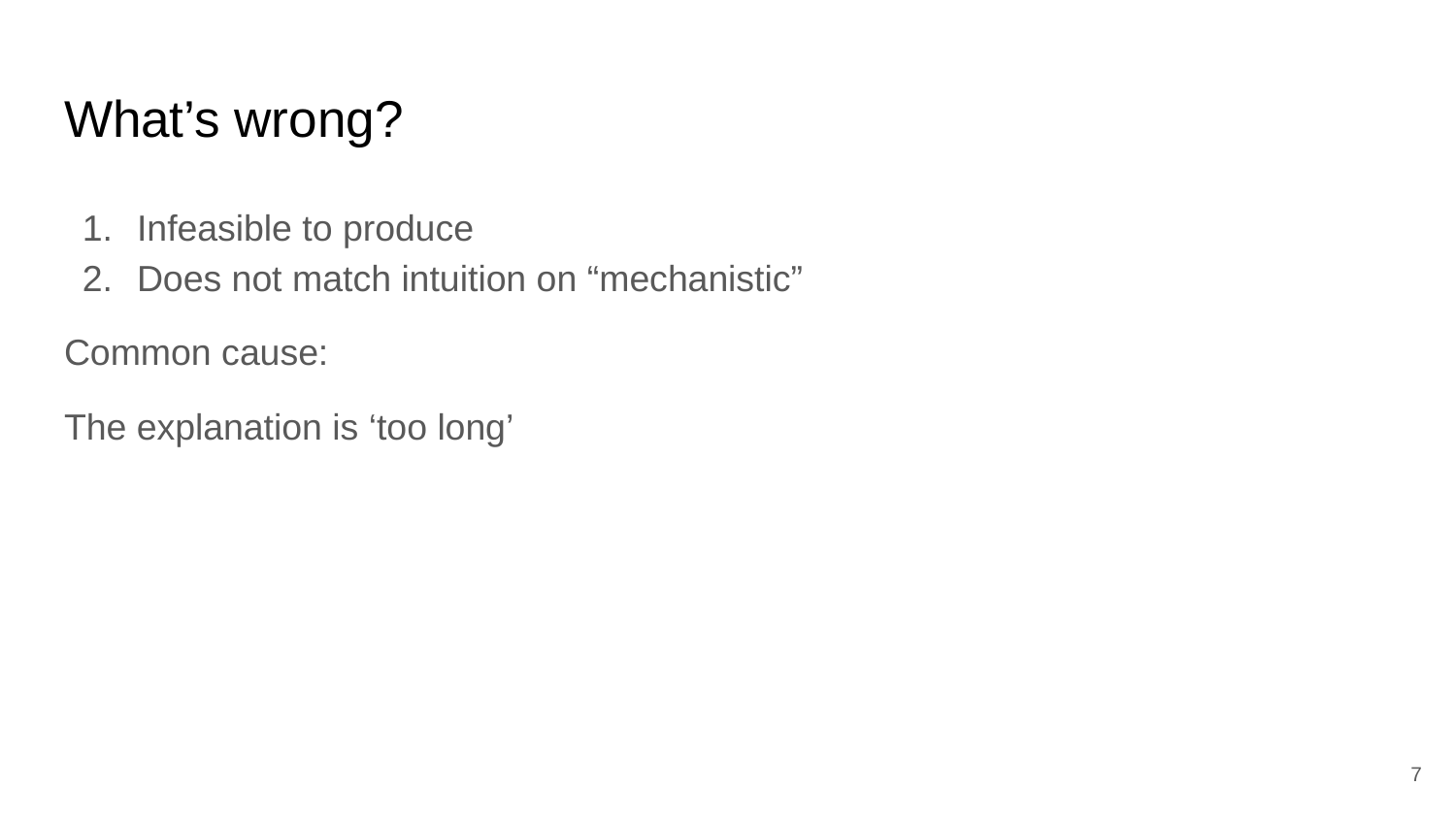

# What’s wrong?
Infeasible to produce
Does not match intuition on “mechanistic”
Common cause:
The explanation is ‘too long’
7